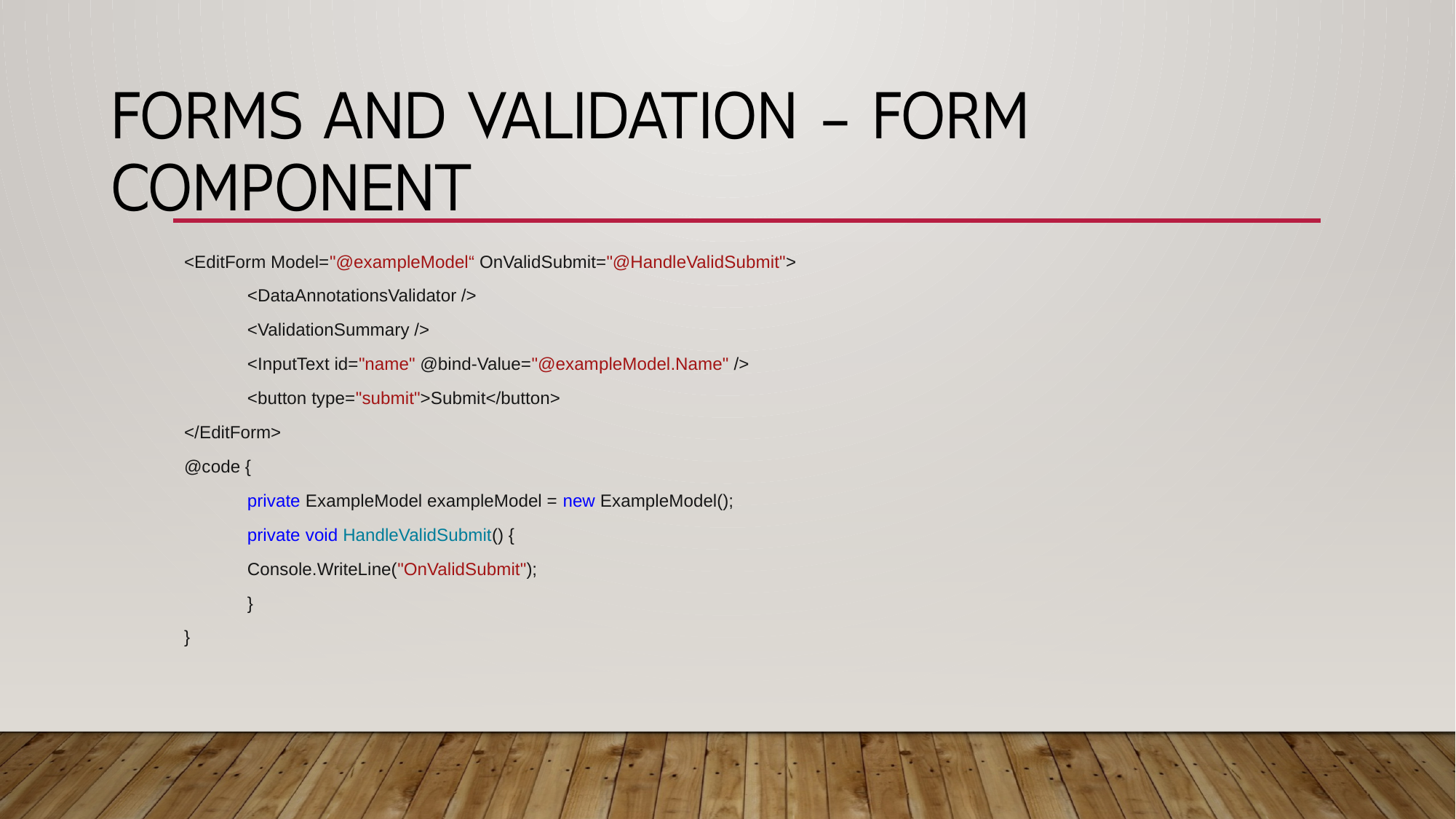

# Forms and validation – form component
<EditForm Model="@exampleModel“ OnValidSubmit="@HandleValidSubmit">
	<DataAnnotationsValidator />
	<ValidationSummary />
	<InputText id="name" @bind-Value="@exampleModel.Name" />
	<button type="submit">Submit</button>
</EditForm>
@code {
	private ExampleModel exampleModel = new ExampleModel();
	private void HandleValidSubmit() {
		Console.WriteLine("OnValidSubmit");
	}
}